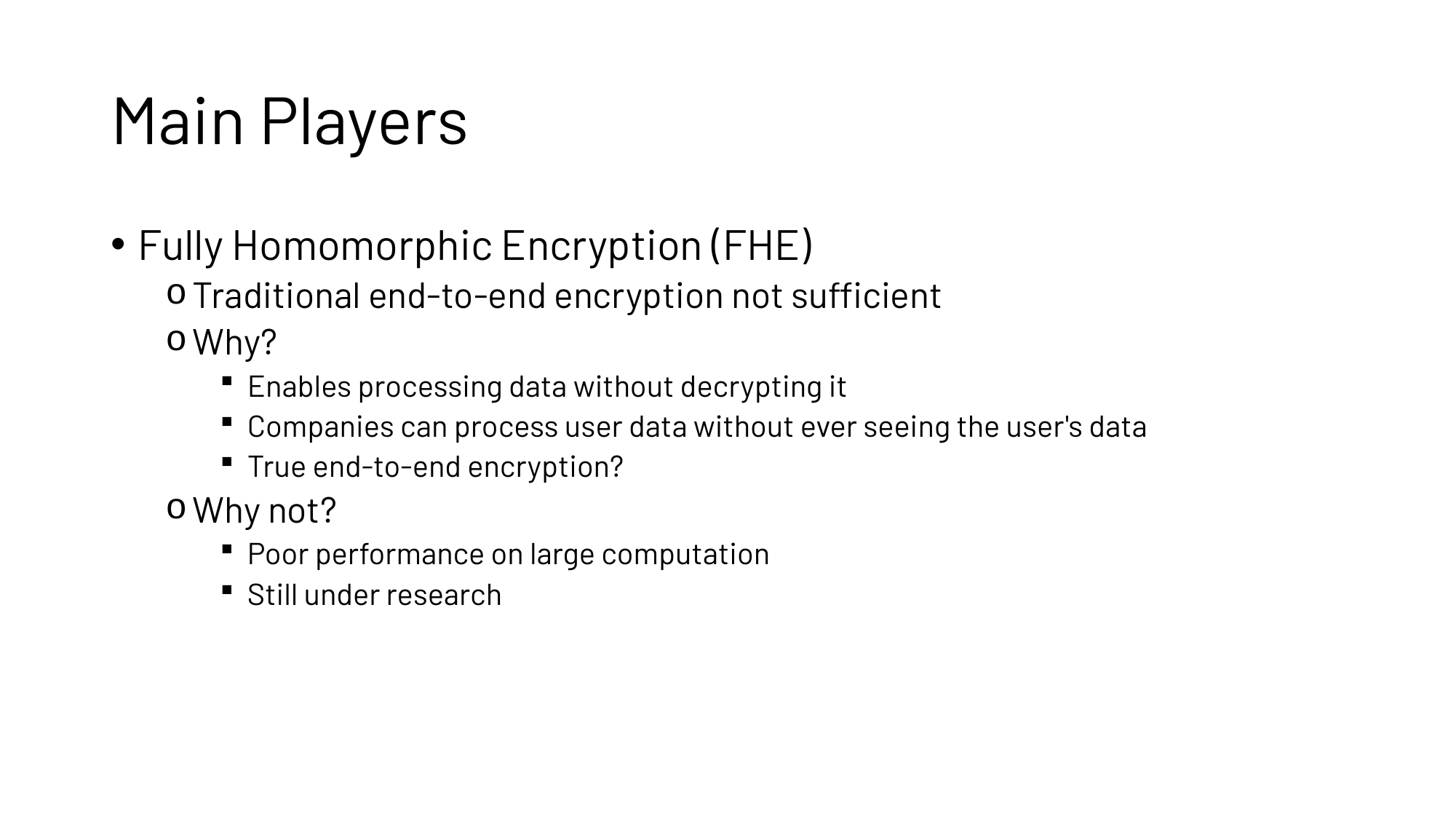

# Main Players
Fully Homomorphic Encryption (FHE)
Traditional end-to-end encryption not sufficient
Why?
Enables processing data without decrypting it
Companies can process user data without ever seeing the user's data
True end-to-end encryption?
Why not?
Poor performance on large computation
Still under research